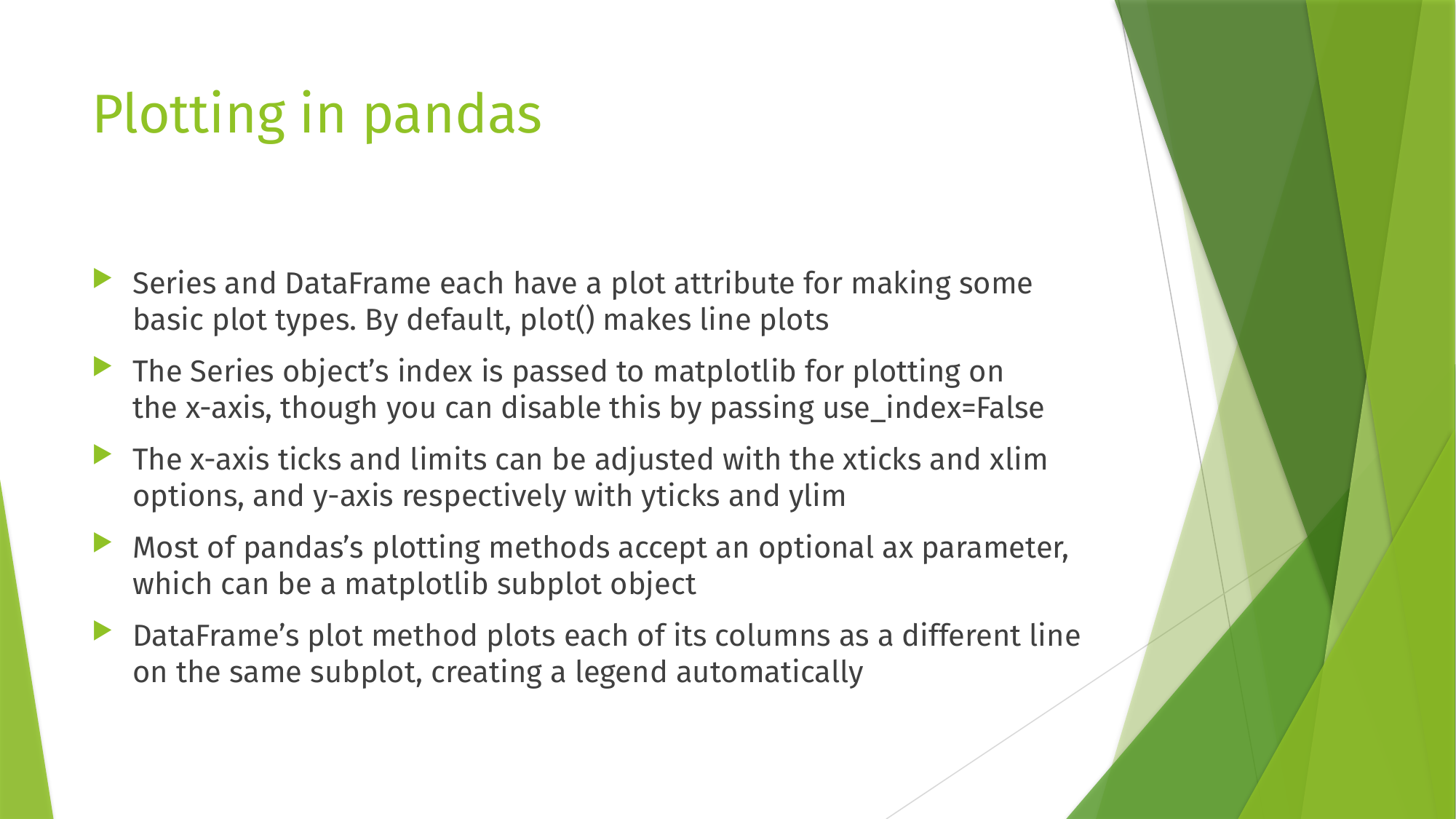

# Plotting in pandas
Series and DataFrame each have a plot attribute for making some basic plot types. By default, plot() makes line plots
The Series object’s index is passed to matplotlib for plotting on      the x-axis, though you can disable this by passing use_index=False
The x-axis ticks and limits can be adjusted with the xticks and xlim options, and y-axis respectively with yticks and ylim
Most of pandas’s plotting methods accept an optional ax parameter, which can be a matplotlib subplot object
DataFrame’s plot method plots each of its columns as a different line on the same subplot, creating a legend automatically